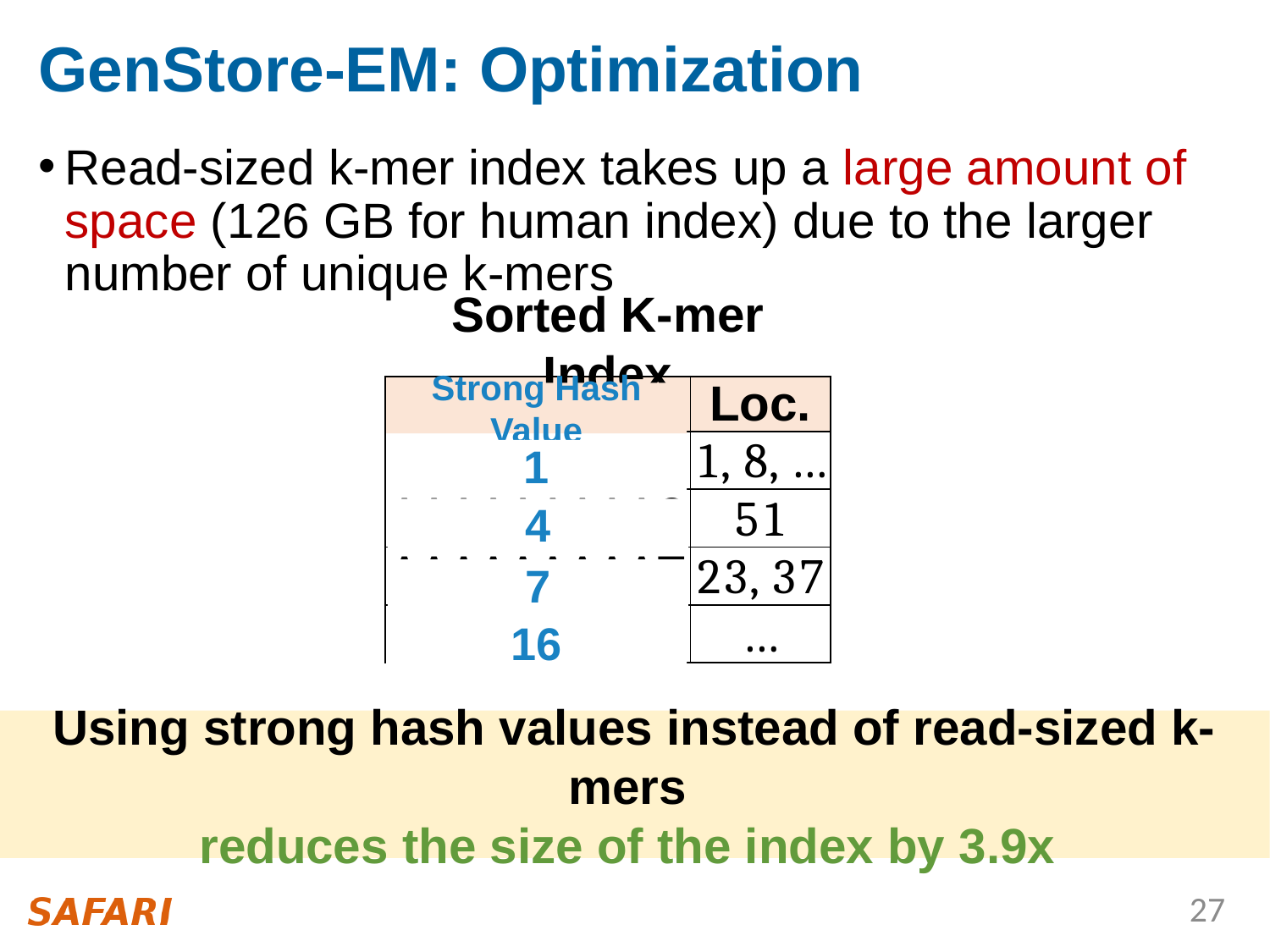

# GenStore-EM: Optimization
Read-sized k-mer index takes up a large amount of space (126 GB for human index) due to the larger number of unique k-mers

Sorted K-mer Index
| K-mer | Loc. |
| --- | --- |
| AAAAAAAAAA | 1, 8, … |
| AAAAAAAAAC | 51 |
| AAAAAAAAAT | 23, 37 |
| … | … |
Strong Hash Value
1
4
7
16
Using strong hash values instead of read-sized k-mers
reduces the size of the index by 3.9x